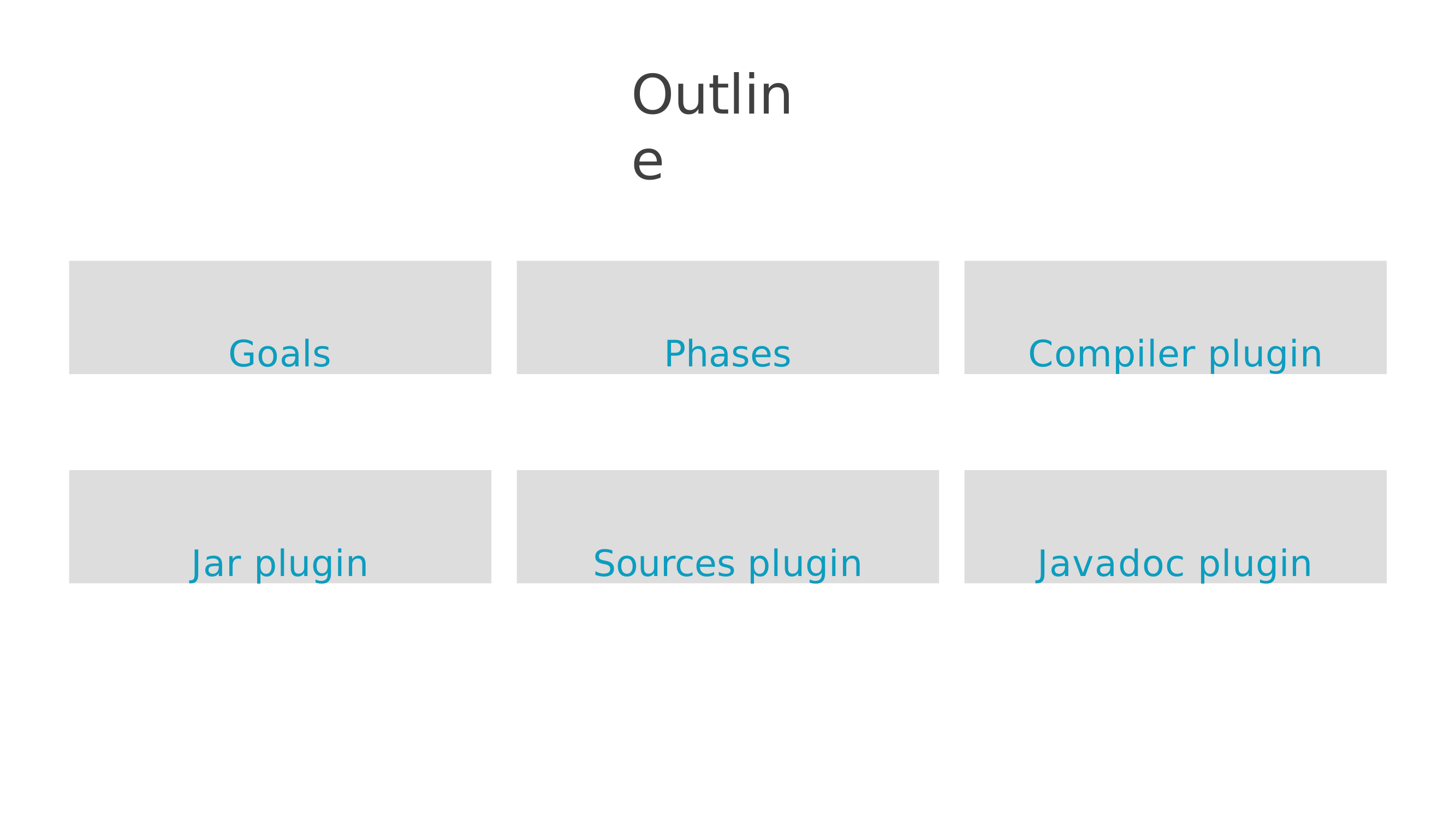

# Outline

Goals

Phases

Compiler plugin

Jar plugin

Sources plugin

Javadoc plugin
2